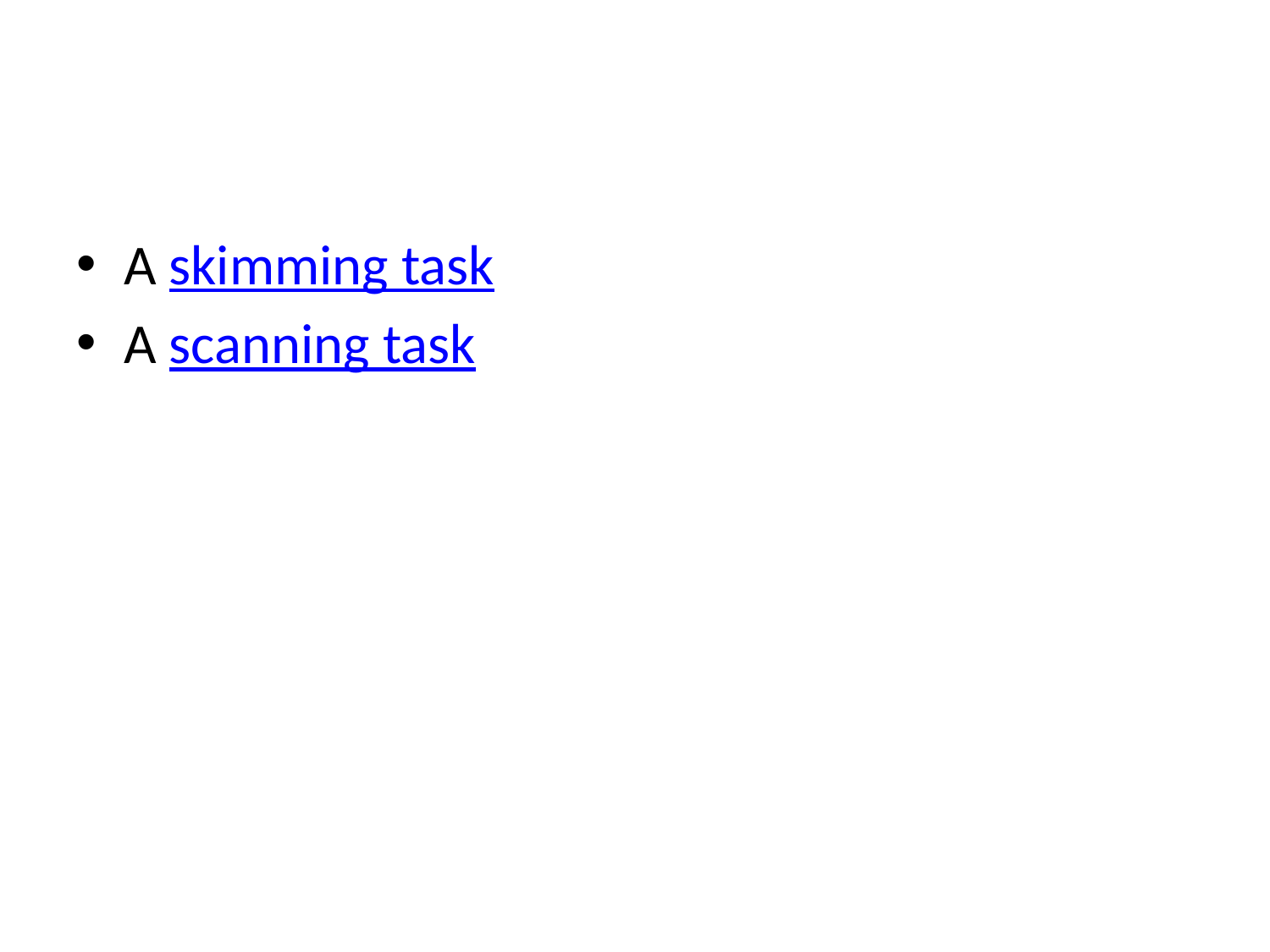

#
A skimming task
A scanning task